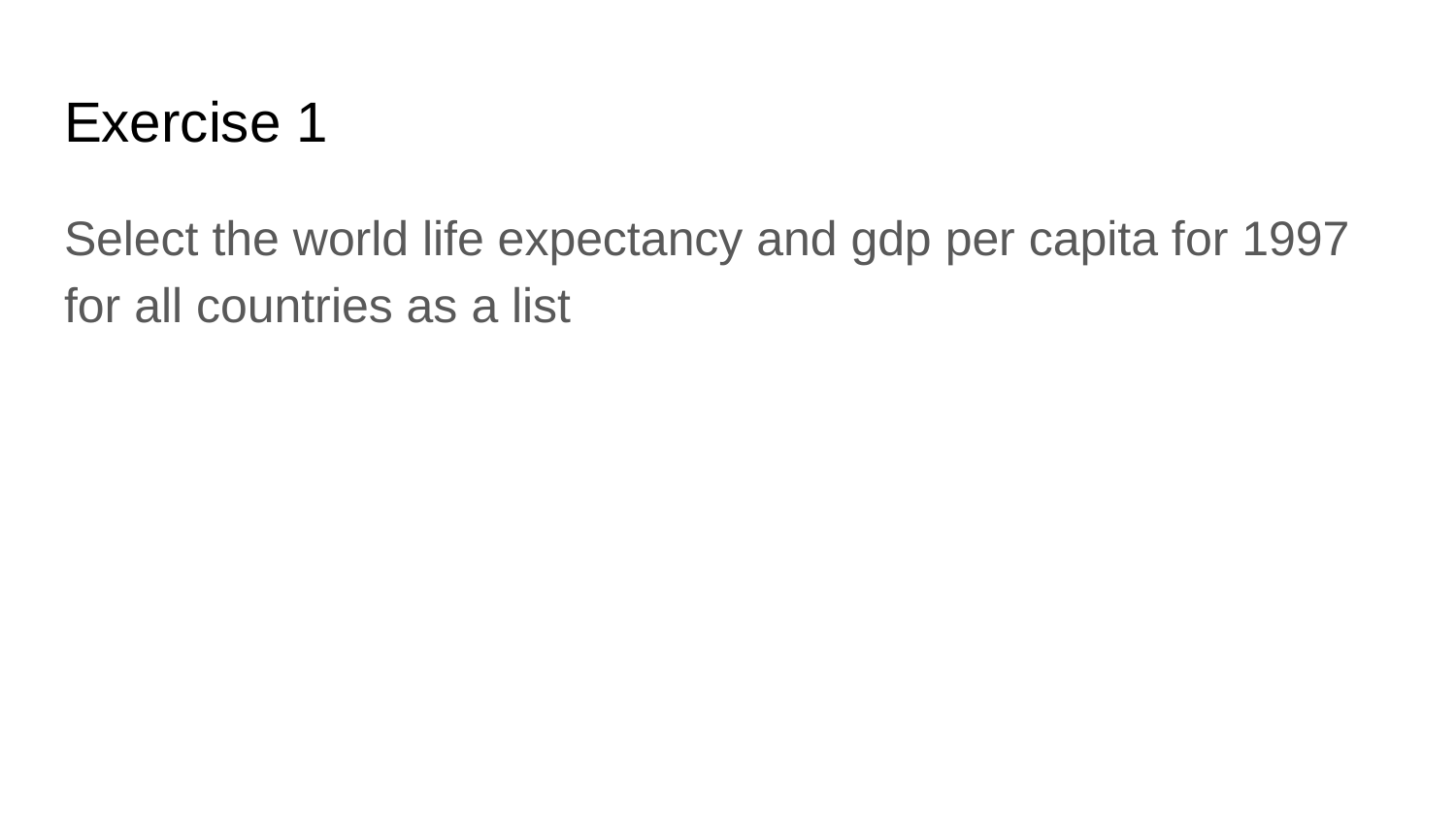

# Exercise 1
Select the world life expectancy and gdp per capita for 1997 for all countries as a list